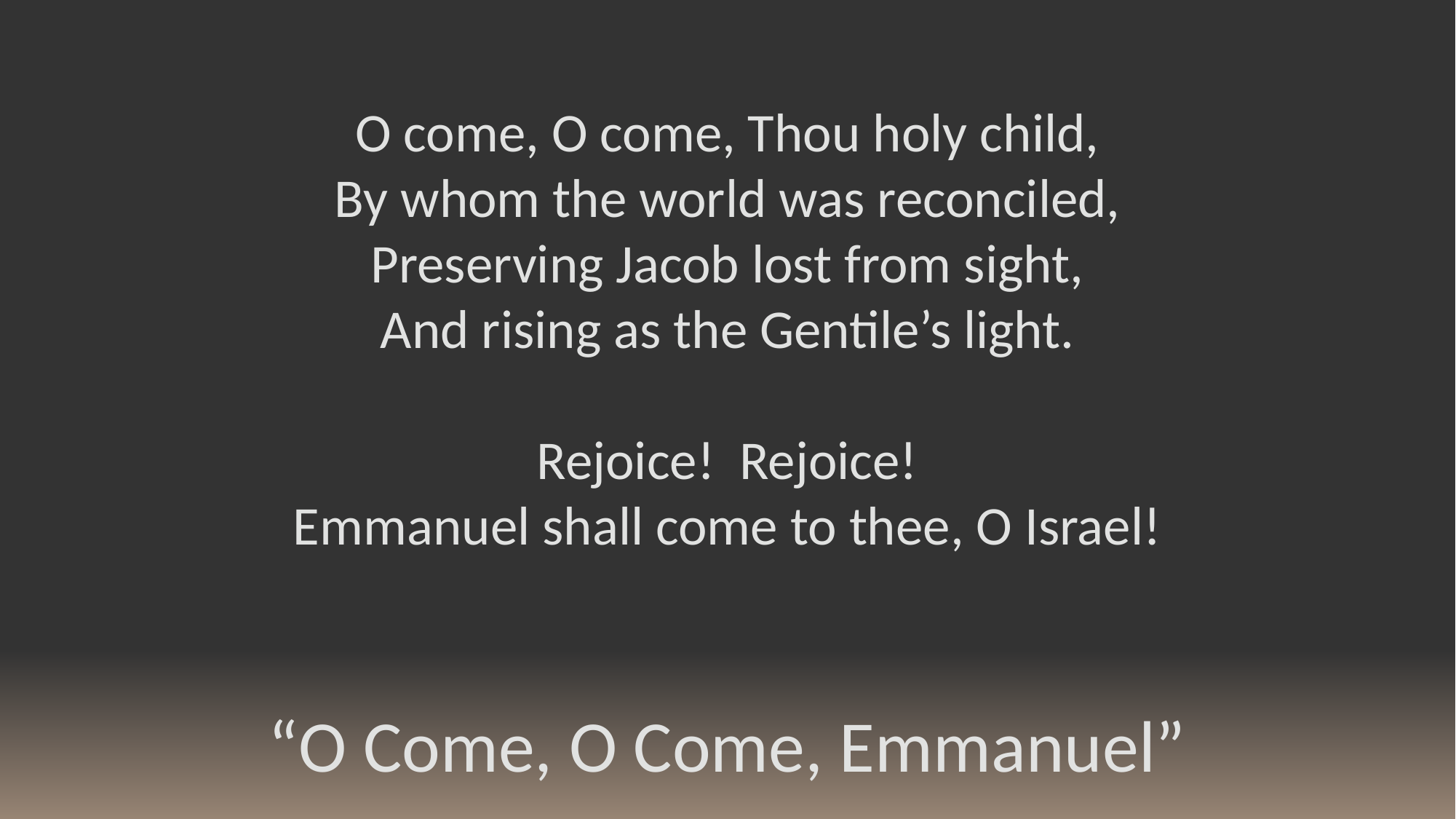

O come, O come, Thou holy child,
By whom the world was reconciled,
Preserving Jacob lost from sight,
And rising as the Gentile’s light.

Rejoice!  Rejoice!
Emmanuel shall come to thee, O Israel!

“O Come, O Come, Emmanuel”